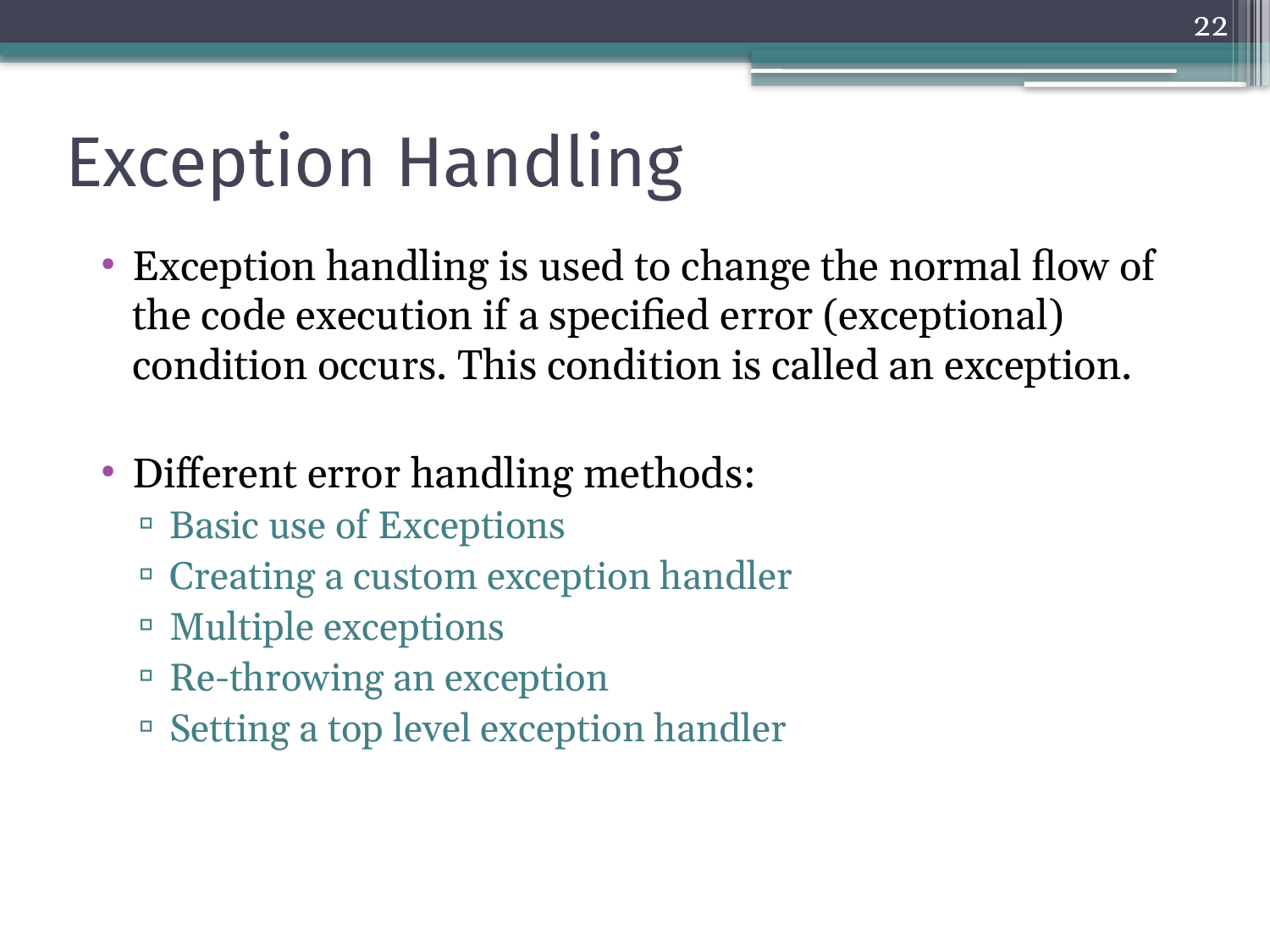

22
# Exception Handling
Exception handling is used to change the normal flow of the code execution if a specified error (exceptional) condition occurs. This condition is called an exception.

Different error handling methods:
Basic use of Exceptions
Creating a custom exception handler
Multiple exceptions
Re-throwing an exception
Setting a top level exception handler